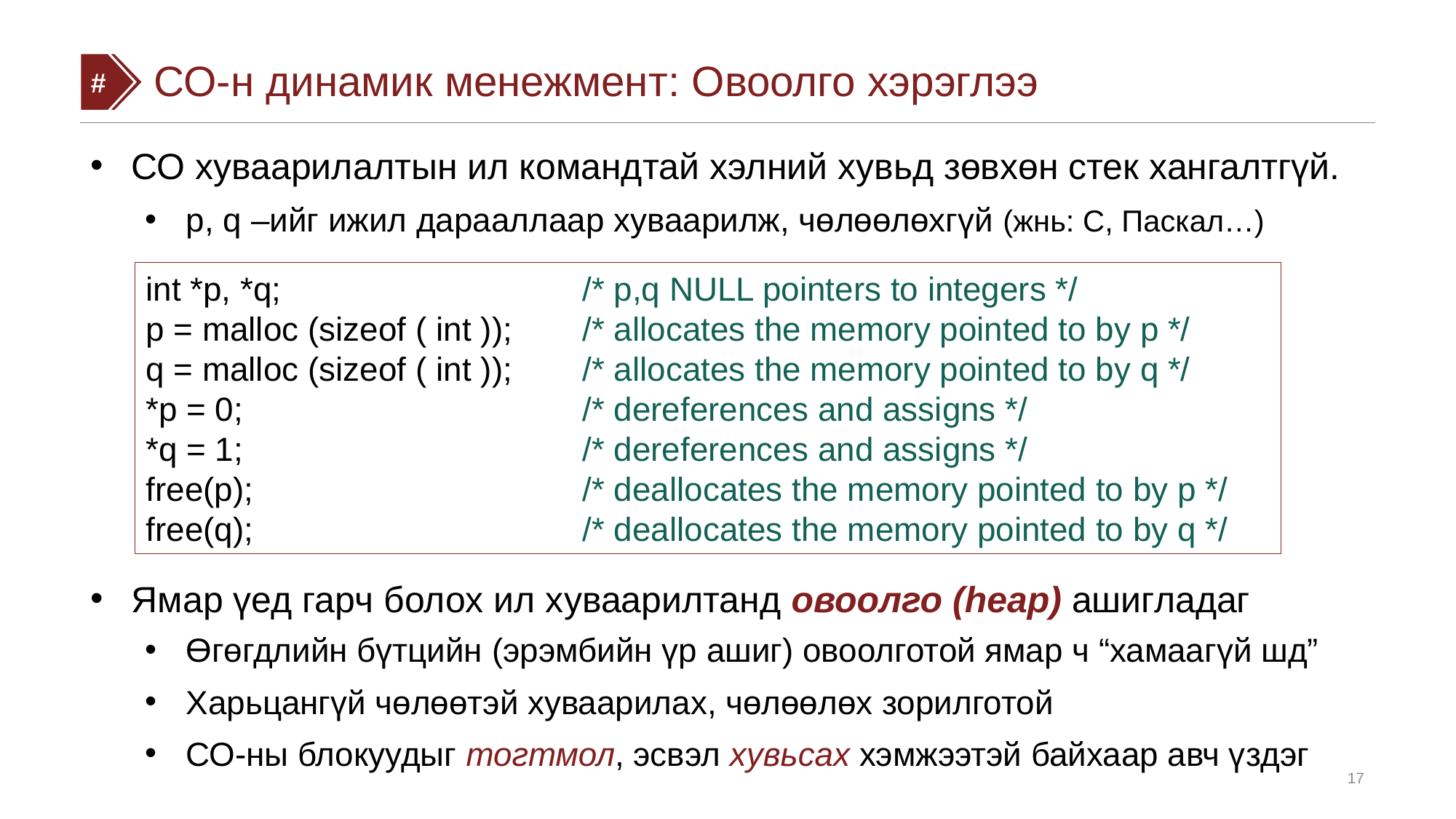

#
#
СО-н динамик менежмент: Овоолго хэрэглээ
СО хуваарилалтын ил командтай хэлний хувьд зөвхөн стек хангалтгүй.
p, q –ийг ижил дарааллаар хуваарилж, чөлөөлөхгүй (жнь: С, Паскал…)
int *p, *q; 			/* p,q NULL pointers to integers */
p = malloc (sizeof ( int )); 	/* allocates the memory pointed to by p */
q = malloc (sizeof ( int )); 	/* allocates the memory pointed to by q */
*p = 0; 				/* dereferences and assigns */
*q = 1; 				/* dereferences and assigns */
free(p); 			/* deallocates the memory pointed to by p */
free(q); 			/* deallocates the memory pointed to by q */
Ямар үед гарч болох ил хуваарилтанд овоолго (heap) ашигладаг
Өгөгдлийн бүтцийн (эрэмбийн үр ашиг) овоолготой ямар ч “хамаагүй шд”
Харьцангүй чөлөөтэй хуваарилах, чөлөөлөх зорилготой
СО-ны блокуудыг тогтмол, эсвэл хувьсах хэмжээтэй байхаар авч үздэг
17